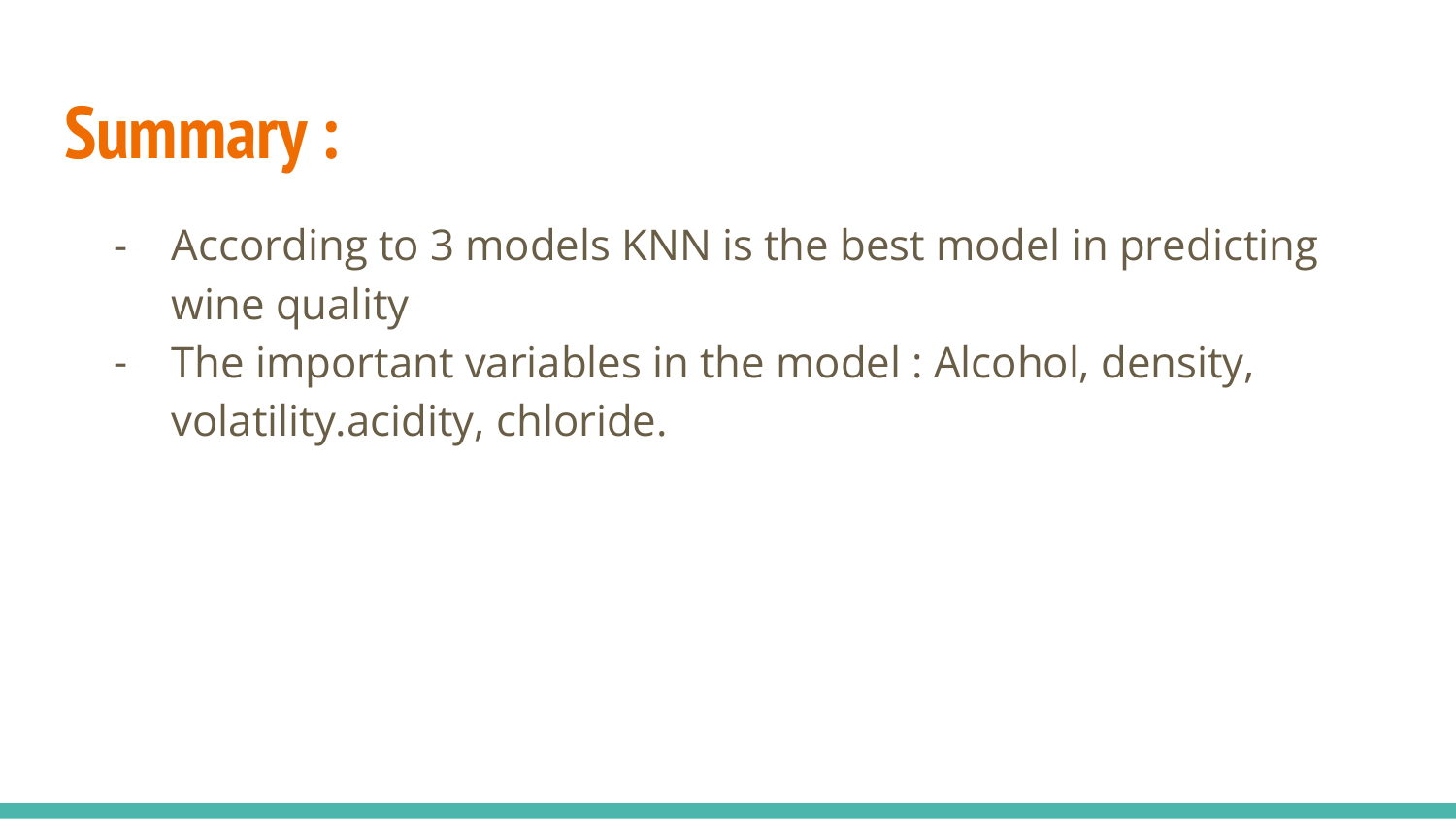

# Summary :
According to 3 models KNN is the best model in predicting wine quality
The important variables in the model : Alcohol, density, volatility.acidity, chloride.